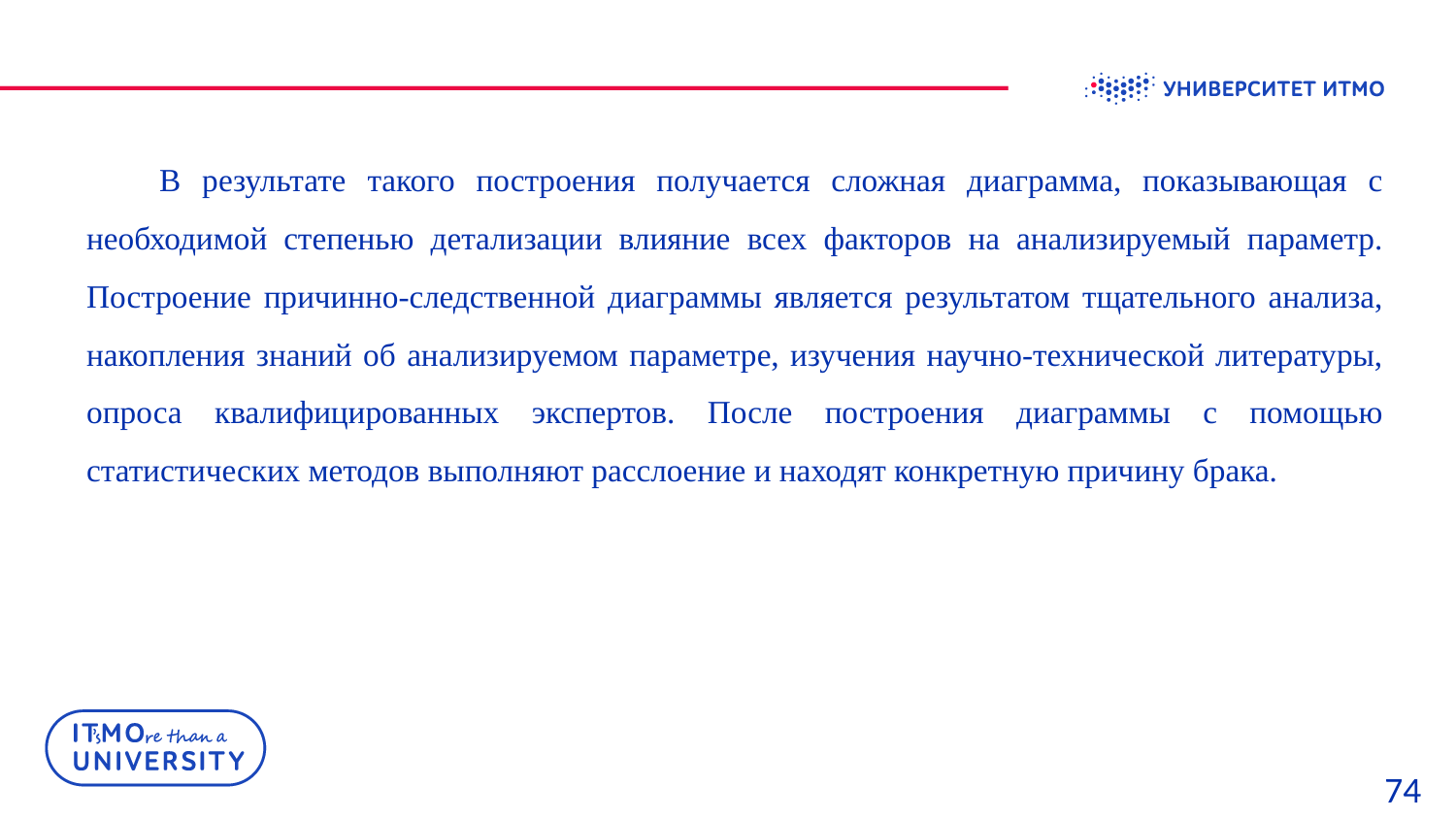

В результате такого построения получается сложная диаграмма, показывающая с необходимой степенью детализации влияние всех факторов на анализируемый параметр. Построение причинно-следственной диаграммы является результатом тщательного анализа, накопления знаний об анализируемом параметре, изучения научно-технической литературы, опроса квалифицированных экспертов. После построения диаграммы с помощью статистических методов выполняют расслоение и находят конкретную причину брака.
74